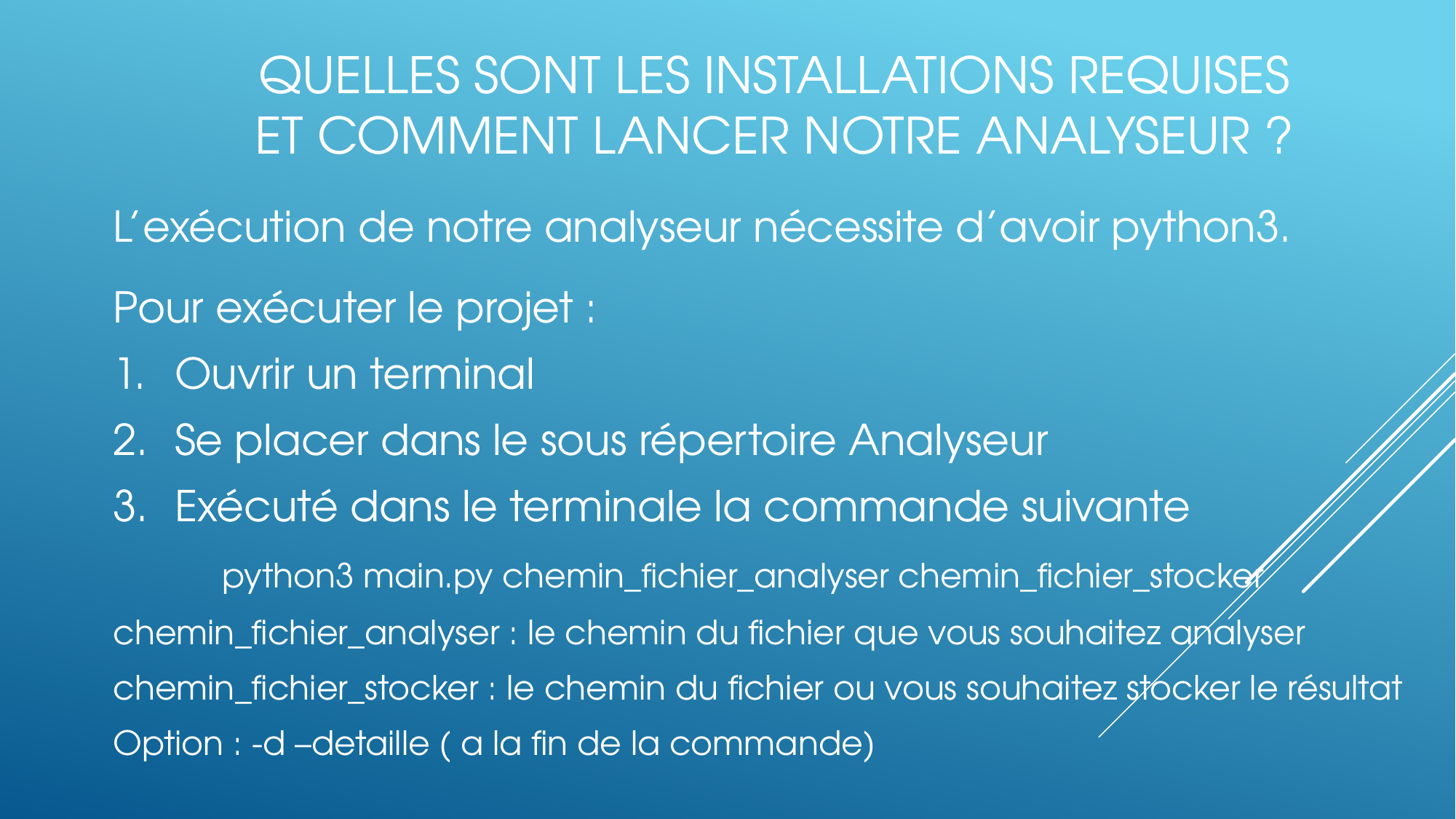

# Quelles sont les installations requises et comment lancer notre analyseur ?
L’exécution de notre analyseur nécessite d’avoir python3.
Pour exécuter le projet :
Ouvrir un terminal
Se placer dans le sous répertoire Analyseur
Exécuté dans le terminale la commande suivante
	python3 main.py chemin_fichier_analyser chemin_fichier_stocker
chemin_fichier_analyser : le chemin du fichier que vous souhaitez analyser
chemin_fichier_stocker : le chemin du fichier ou vous souhaitez stocker le résultat
Option : -d –detaille ( a la fin de la commande)